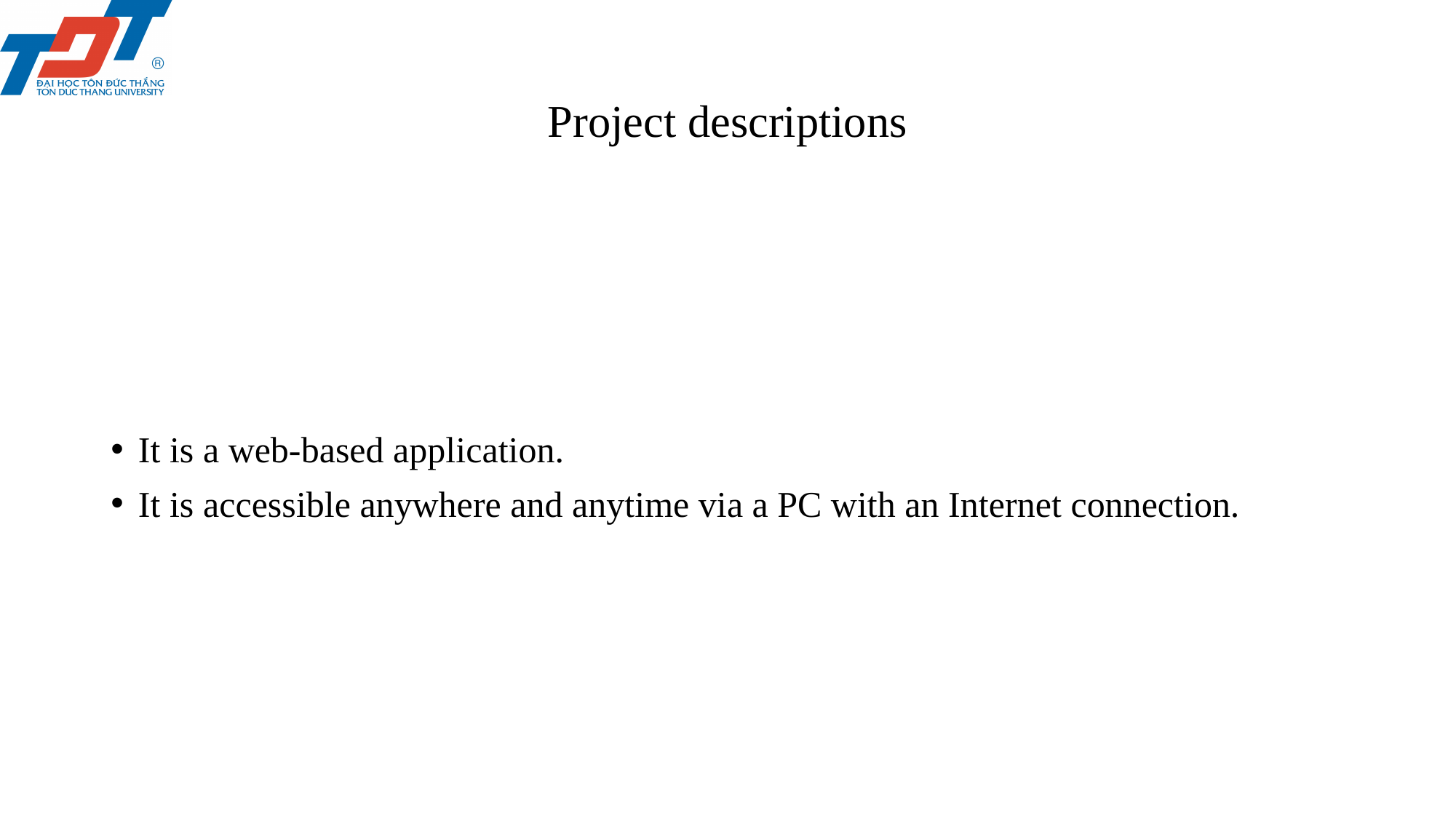

# Project descriptions
It is a web-based application.
It is accessible anywhere and anytime via a PC with an Internet connection.